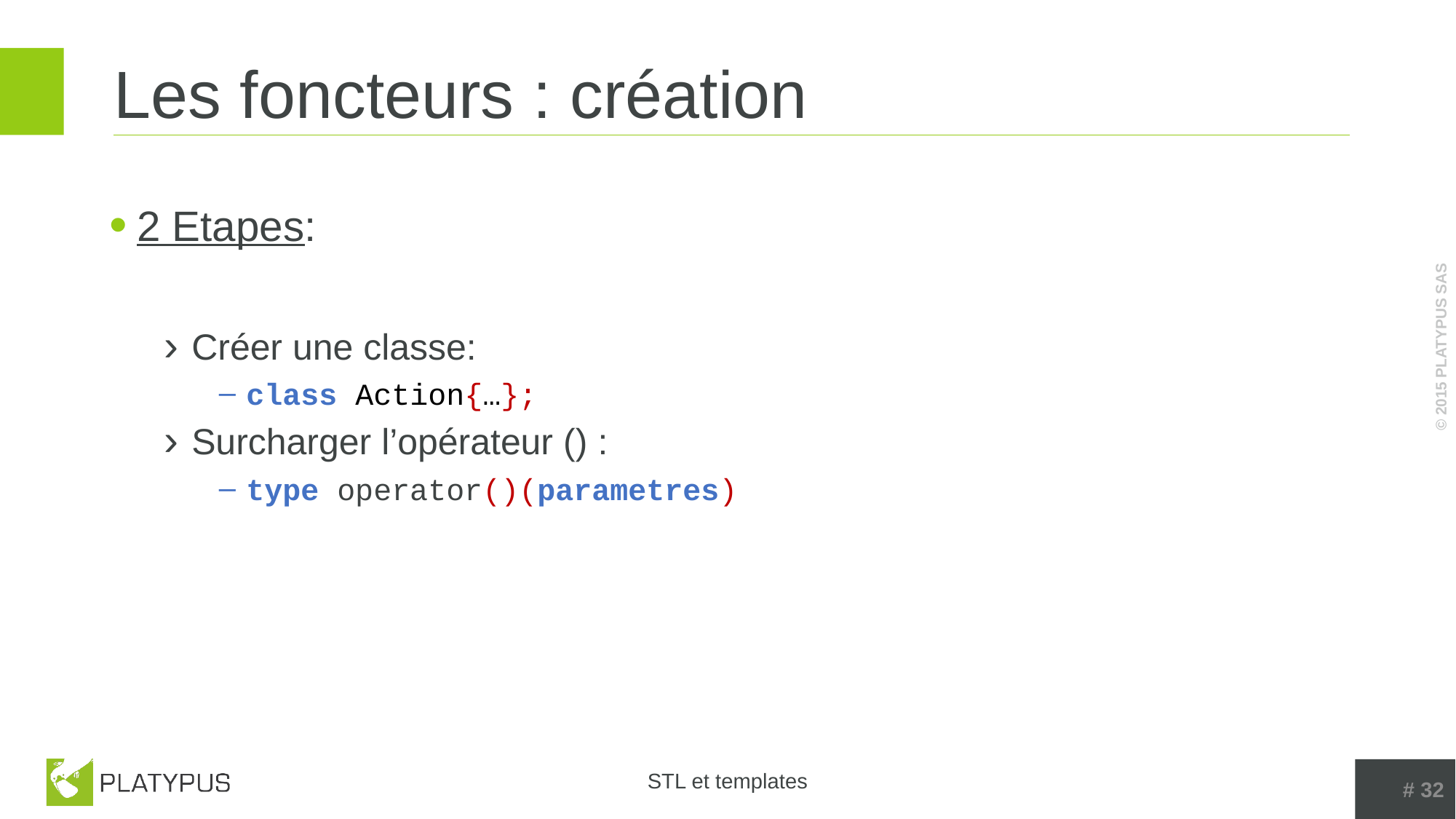

# Les foncteurs : création
2 Etapes:

Créer une classe:
class Action{…};
Surcharger l’opérateur () :
type operator()(parametres)

# 32
STL et templates